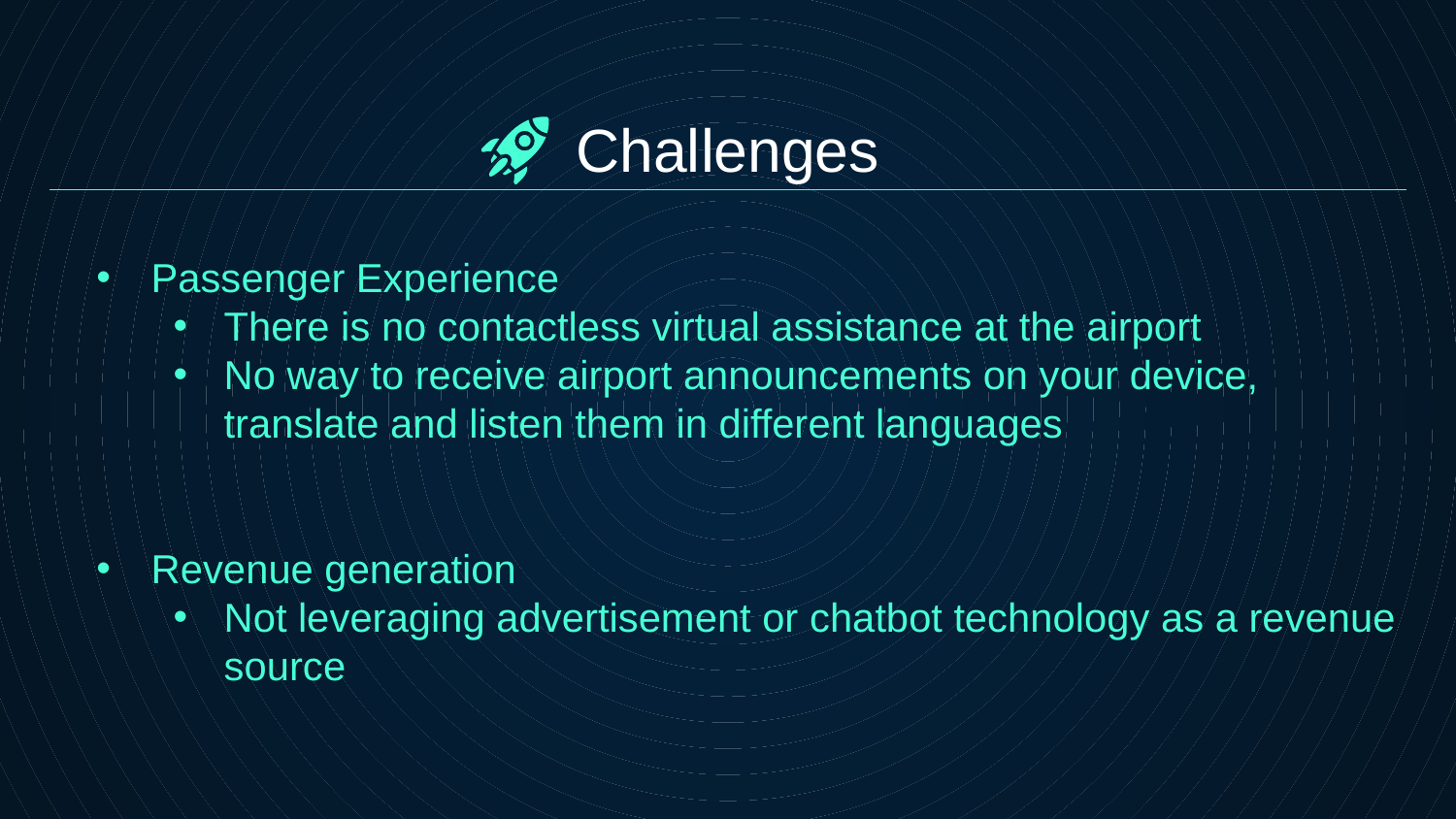

# Challenges

Passenger Experience
There is no contactless virtual assistance at the airport
No way to receive airport announcements on your device, translate and listen them in different languages

Revenue generation
Not leveraging advertisement or chatbot technology as a revenue source